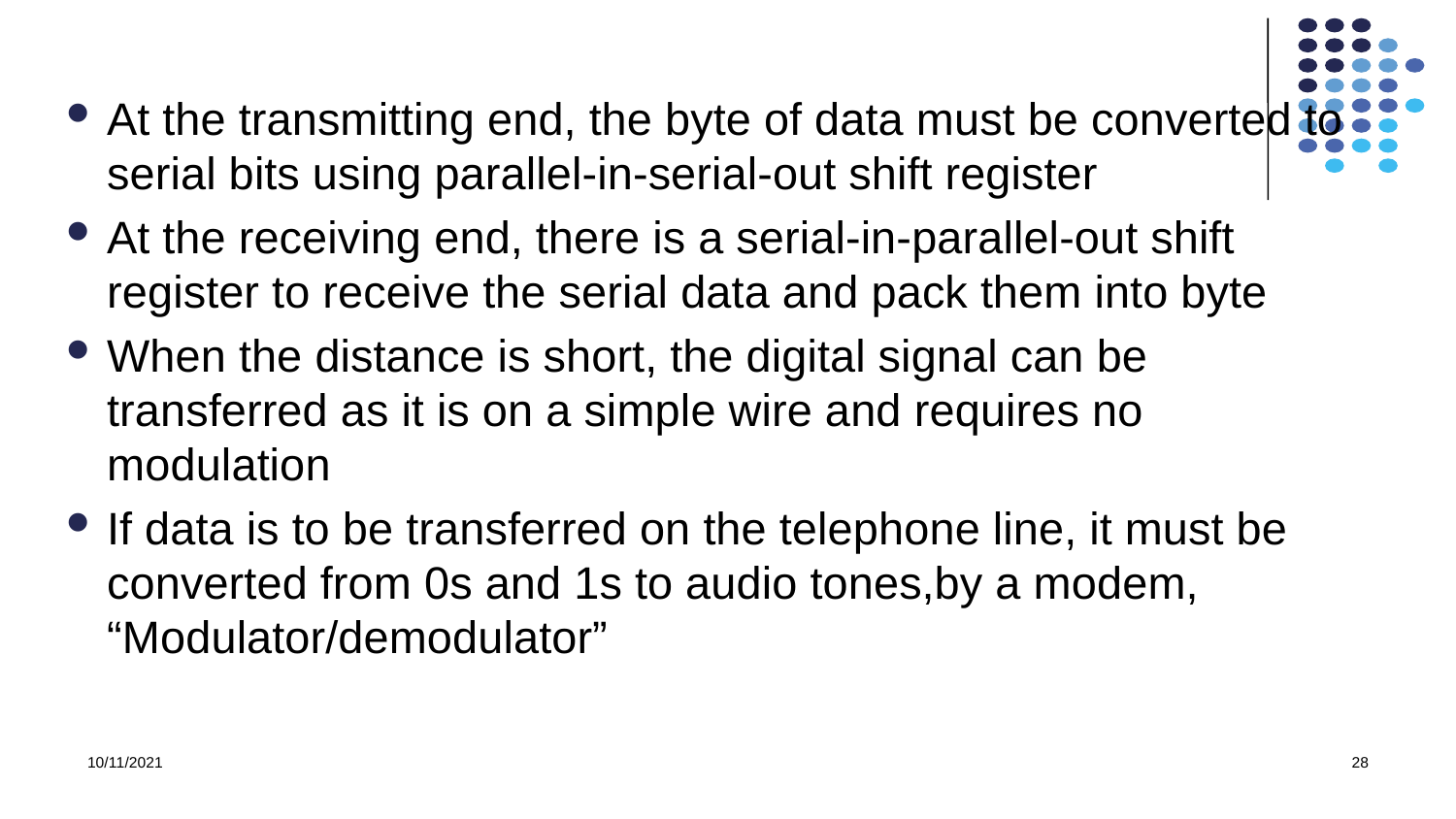

At the transmitting end, the byte of data must be converted to serial bits using parallel-in-serial-out shift register
At the receiving end, there is a serial-in-parallel-out shift register to receive the serial data and pack them into byte
When the distance is short, the digital signal can be transferred as it is on a simple wire and requires no modulation
If data is to be transferred on the telephone line, it must be converted from 0s and 1s to audio tones,by a modem, “Modulator/demodulator”
10/11/2021
28